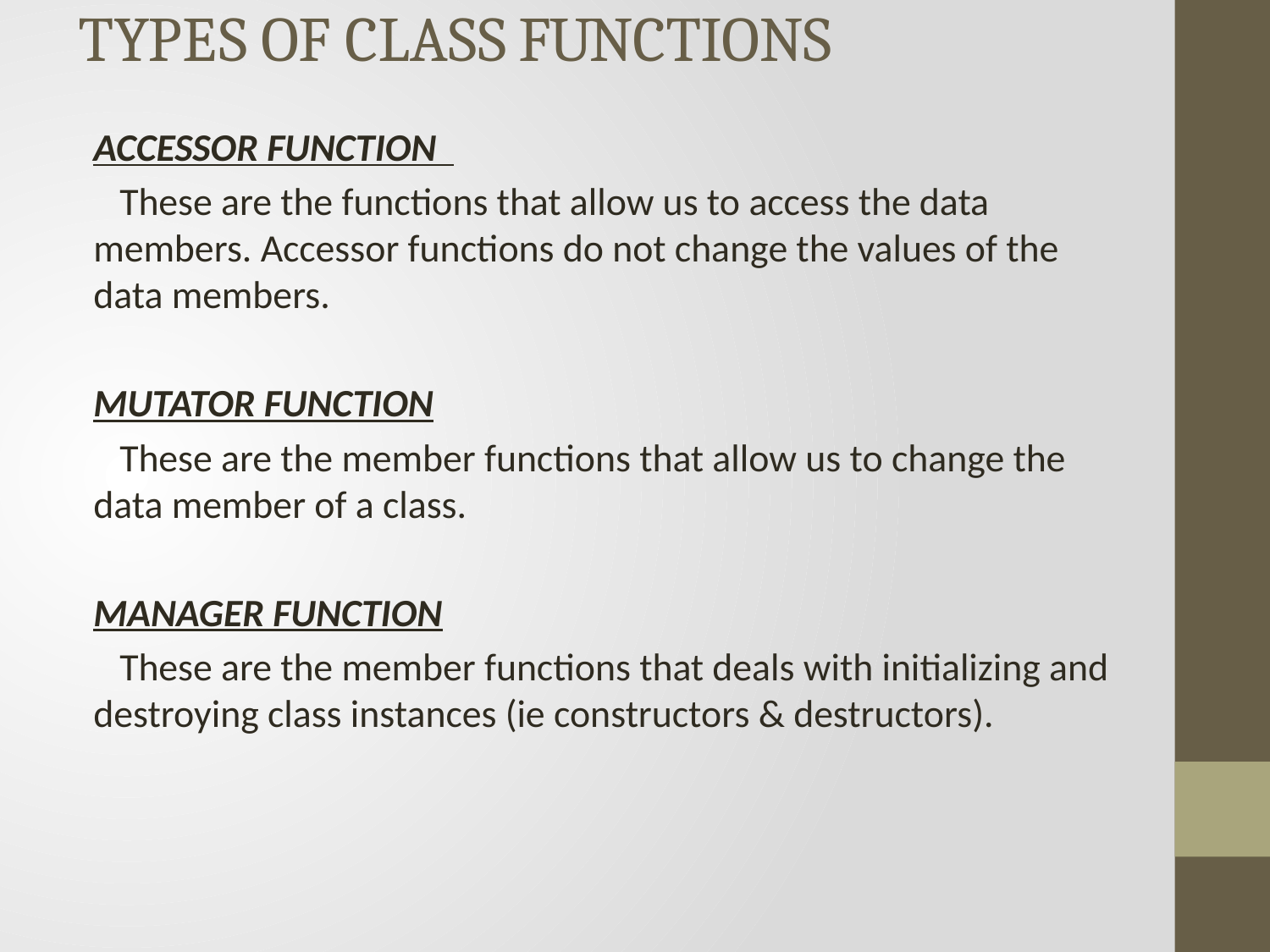

# TYPES OF CLASS FUNCTIONS
ACCESSOR FUNCTION
   These are the functions that allow us to access the data members. Accessor functions do not change the values of the data members.

MUTATOR FUNCTION
   These are the member functions that allow us to change the data member of a class.

MANAGER FUNCTION
   These are the member functions that deals with initializing and destroying class instances (ie constructors & destructors).